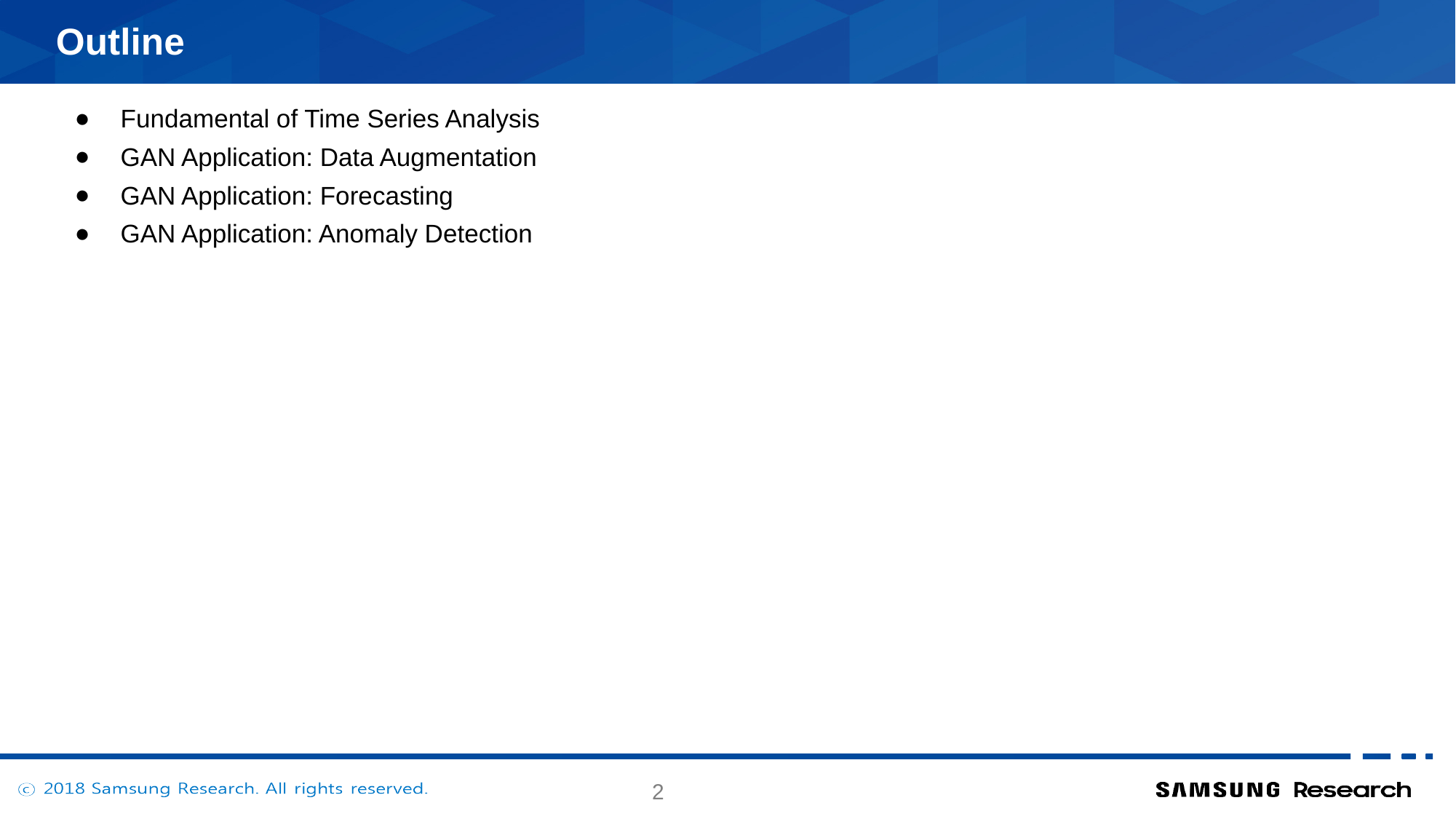

# Outline
Fundamental of Time Series Analysis
GAN Application: Data Augmentation
GAN Application: Forecasting
GAN Application: Anomaly Detection